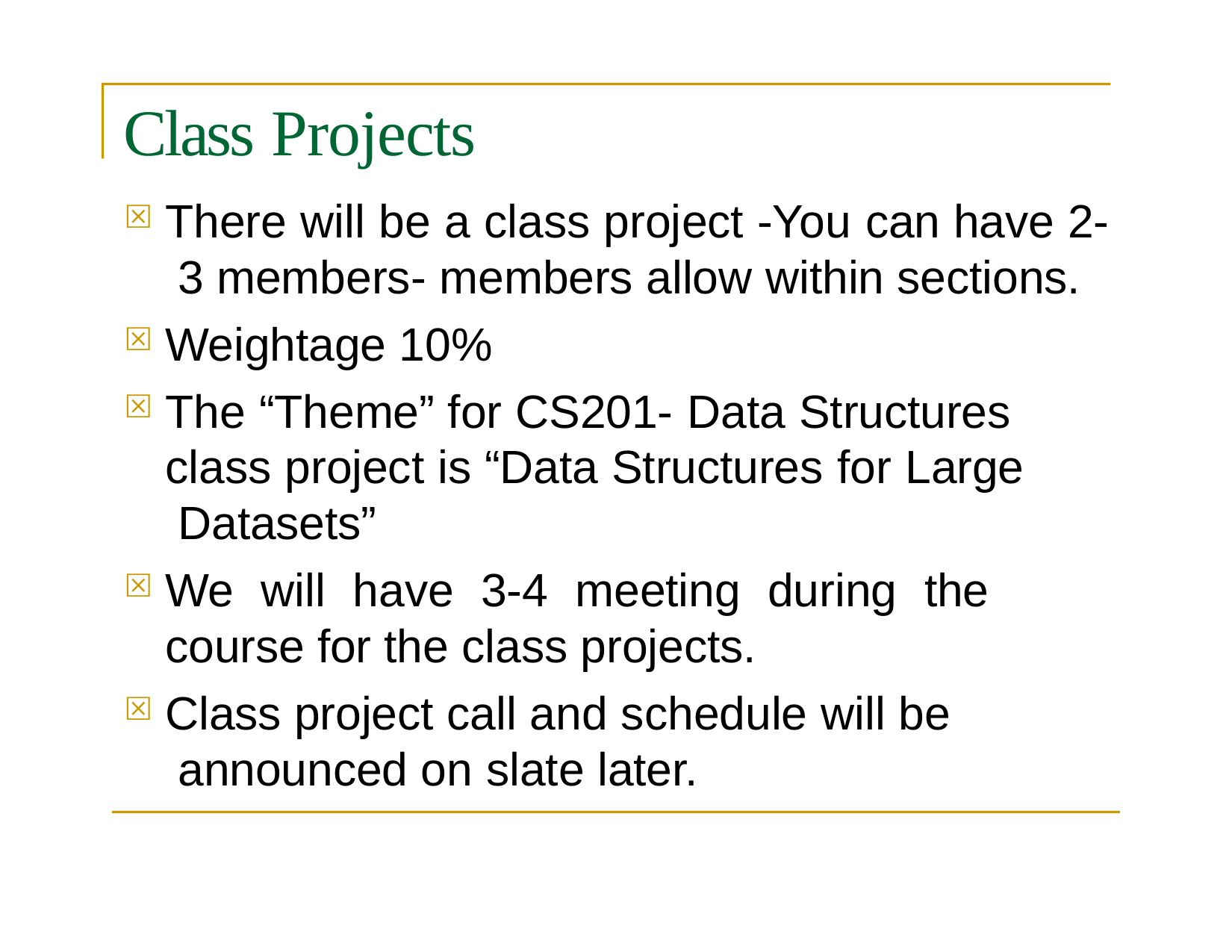

# Class Projects
There will be a class project -You can have 2-  3 members- members allow within sections.
Weightage 10%
The “Theme” for CS201- Data Structures  class project is “Data Structures for Large  Datasets”
We will have 3-4 meeting during the  course for the class projects.
Class project call and schedule will be  announced on slate later.